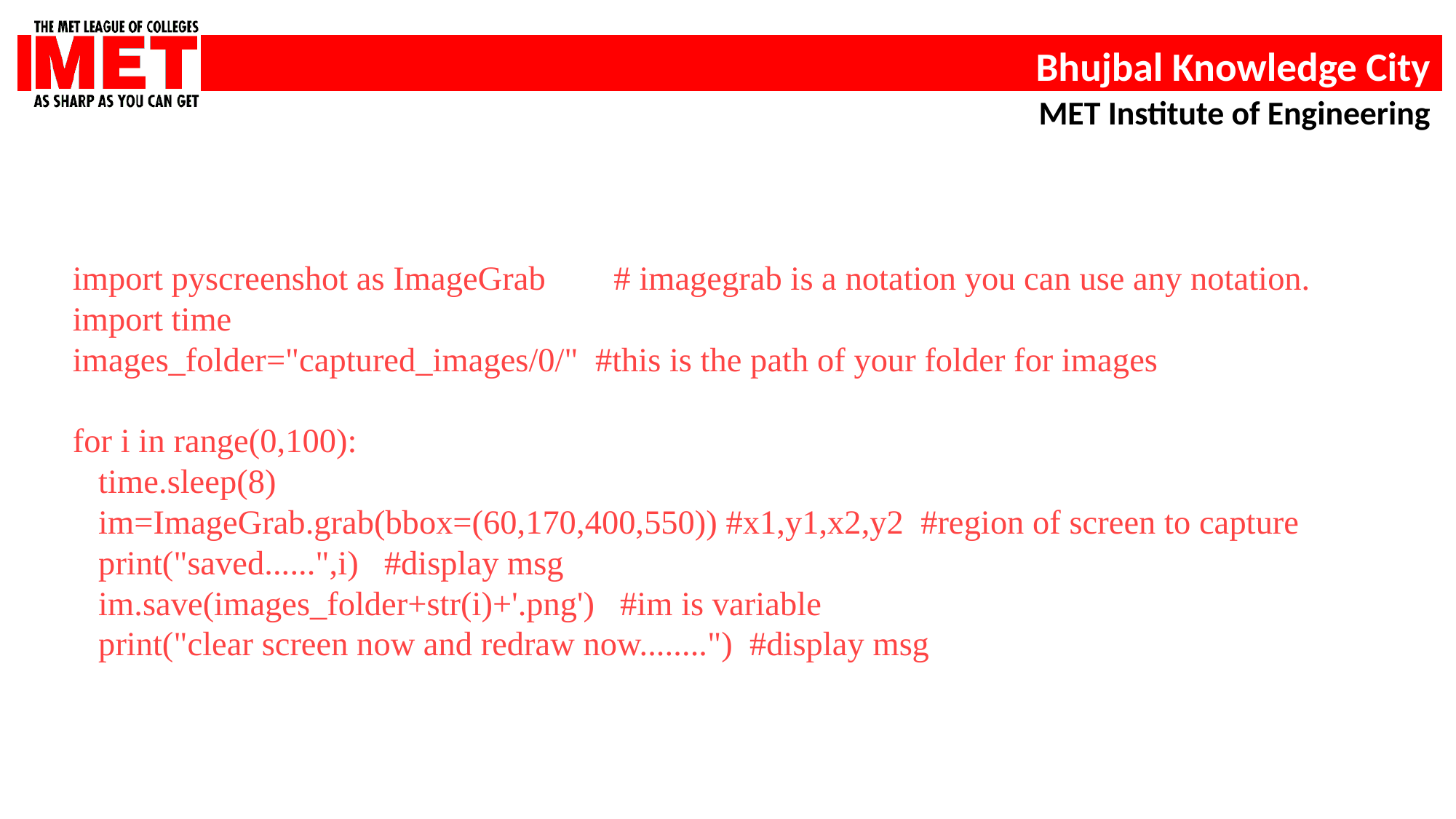

#

import pyscreenshot as ImageGrab        # imagegrab is a notation you can use any notation.
import time
images_folder="captured_images/0/"  #this is the path of your folder for images

for i in range(0,100):
   time.sleep(8)
   im=ImageGrab.grab(bbox=(60,170,400,550)) #x1,y1,x2,y2  #region of screen to capture
   print("saved......",i)   #display msg
   im.save(images_folder+str(i)+'.png')   #im is variable
   print("clear screen now and redraw now........")  #display msg